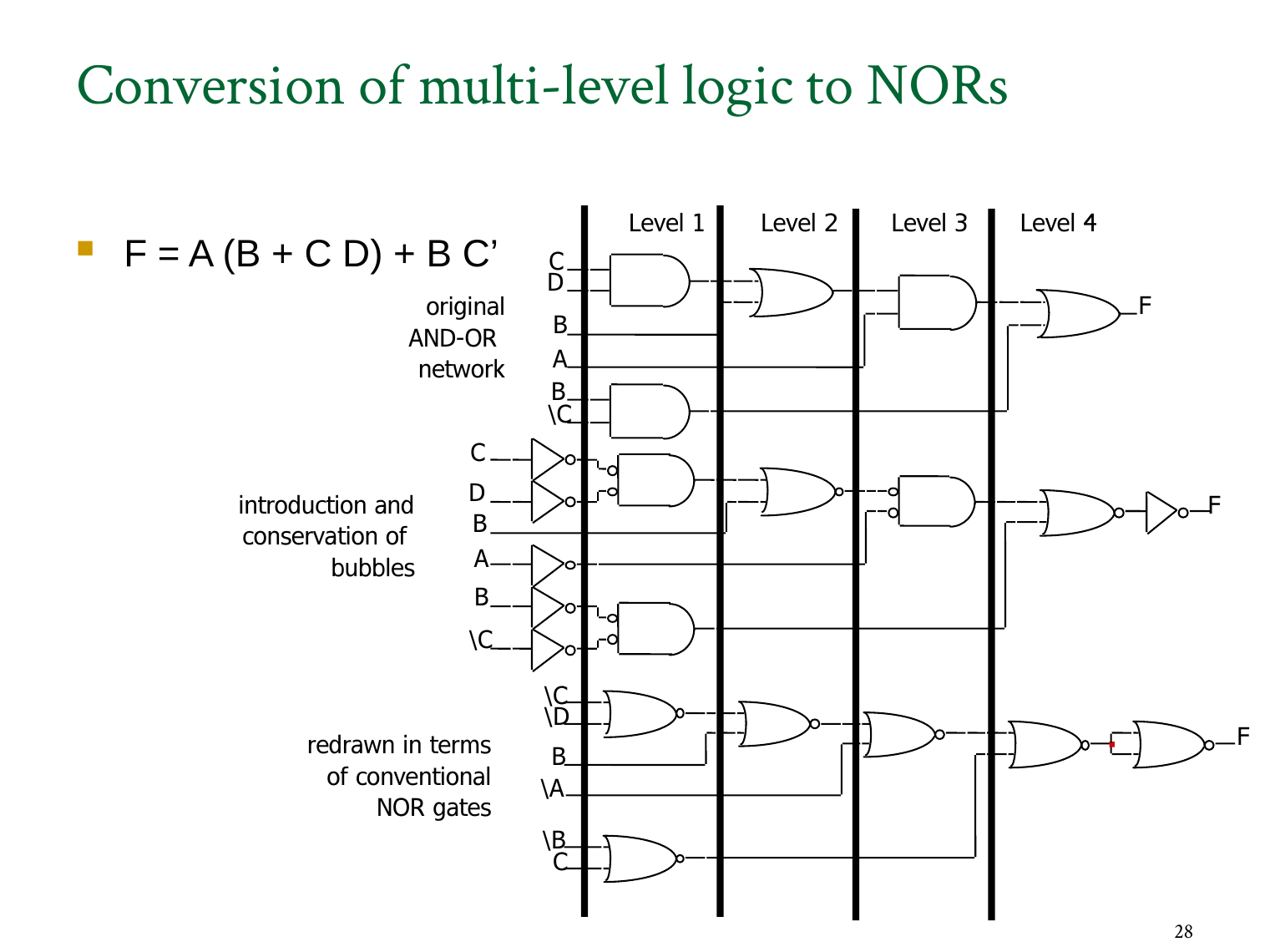

# Conversion of multi-level logic to NORs

Level 1	Level 2	Level 3	Level 4

F = A (B + C D) + B C’

C

D

F

B

A

B

\C

original
AND-OR
network

C

D

F

B

A

B

\C

introduction and
conservation of
bubbles
\C

\D

F

B

\A

\B

C

redrawn in terms
of conventional
NOR gates
28